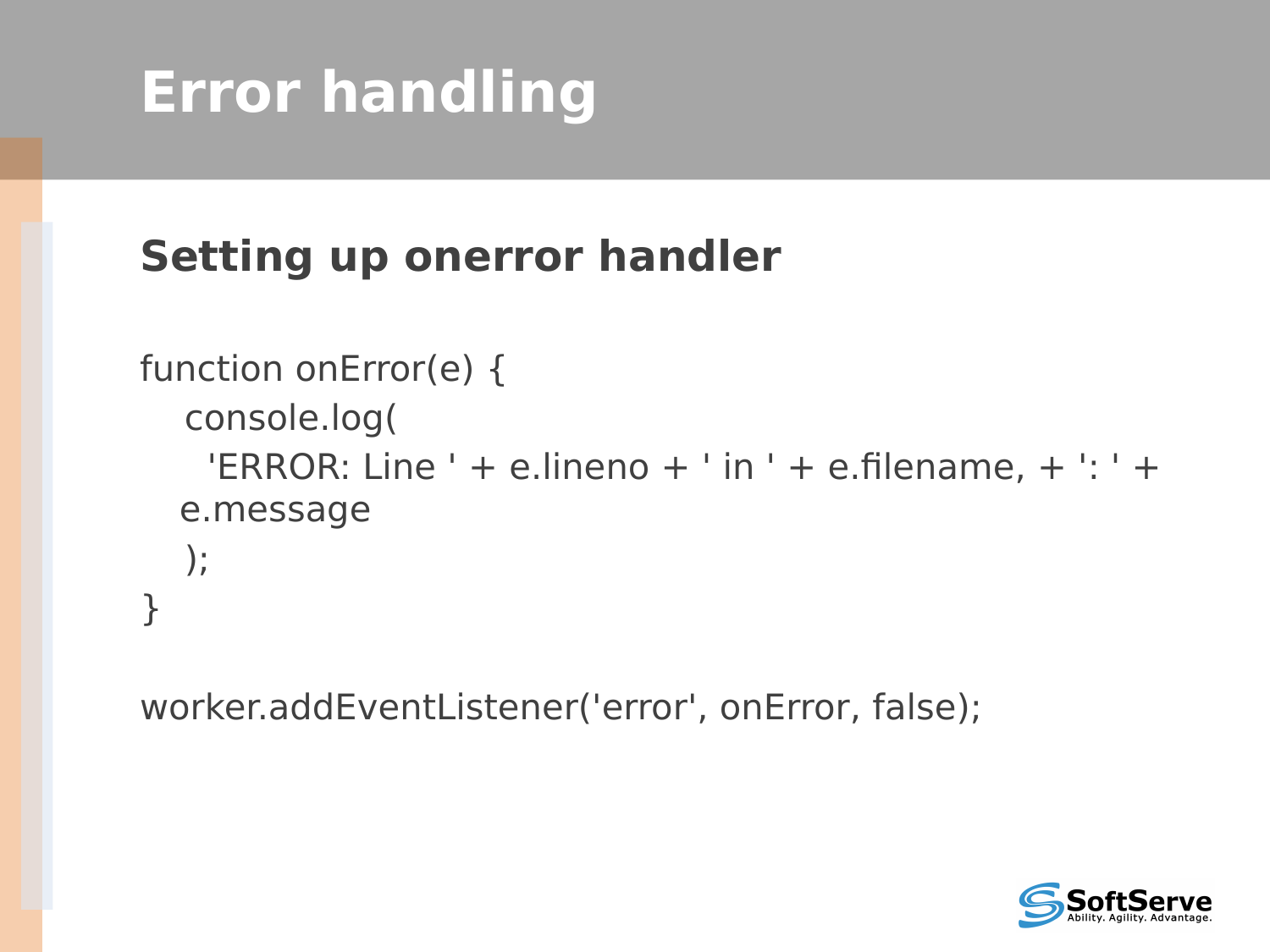

# Error handling
Setting up onerror handler

function onError(e) {
    console.log(
      'ERROR: Line ' + e.lineno + ' in ' + e.filename, + ': ' + e.message
    );
}

worker.addEventListener('error', onError, false);